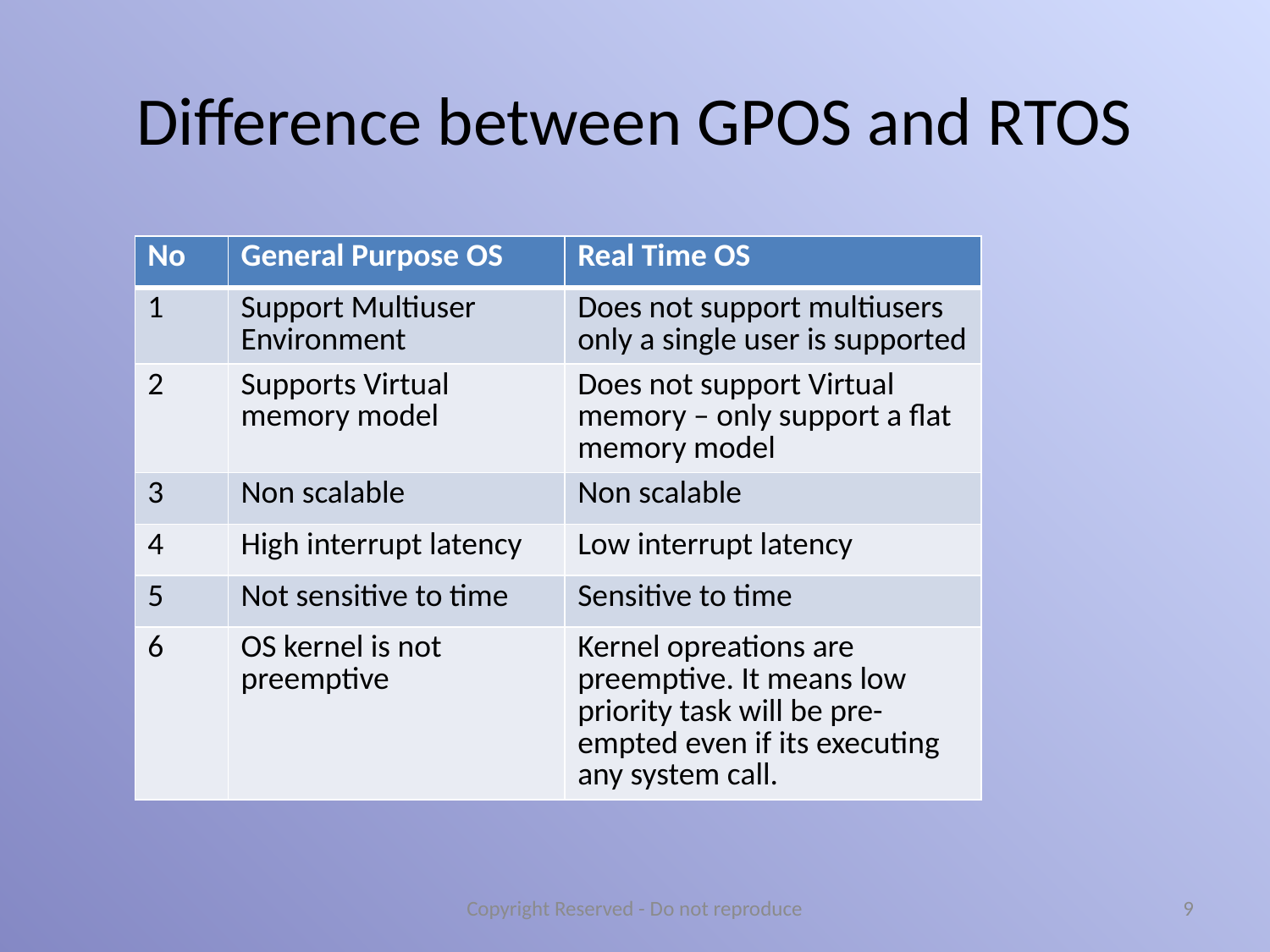

# Difference between GPOS and RTOS
| No | General Purpose OS | Real Time OS |
| --- | --- | --- |
| 1 | Support Multiuser Environment | Does not support multiusers only a single user is supported |
| 2 | Supports Virtual memory model | Does not support Virtual memory – only support a flat memory model |
| 3 | Non scalable | Non scalable |
| 4 | High interrupt latency | Low interrupt latency |
| 5 | Not sensitive to time | Sensitive to time |
| 6 | OS kernel is not preemptive | Kernel opreations are preemptive. It means low priority task will be pre-empted even if its executing any system call. |
Copyright Reserved - Do not reproduce
9